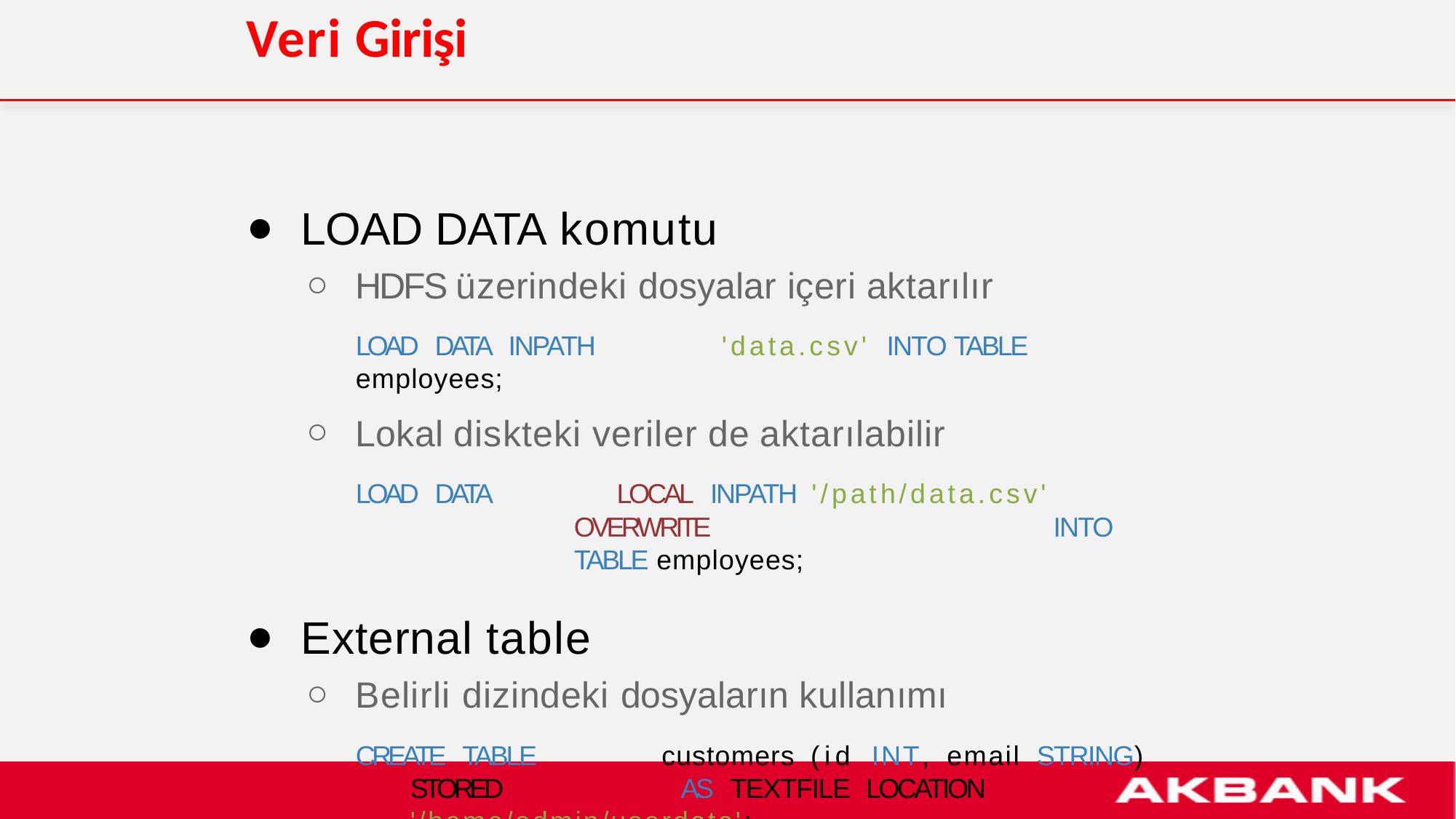

# Veri Girişi
LOAD DATA komutu
HDFS üzerindeki dosyalar içeri aktarılır
LOAD   DATA   INPATH	'data.csv'	INTO TABLE employees;
Lokal diskteki veriler de aktarılabilir
LOAD   DATA	LOCAL   INPATH	'/path/data.csv'
OVERWRITE	INTO TABLE employees;

External table
Belirli dizindeki dosyaların kullanımı
CREATE   TABLE	customers (id	INT, email	STRING)
STORED	AS   TEXTFILE  LOCATION	'/home/admin/userdata';